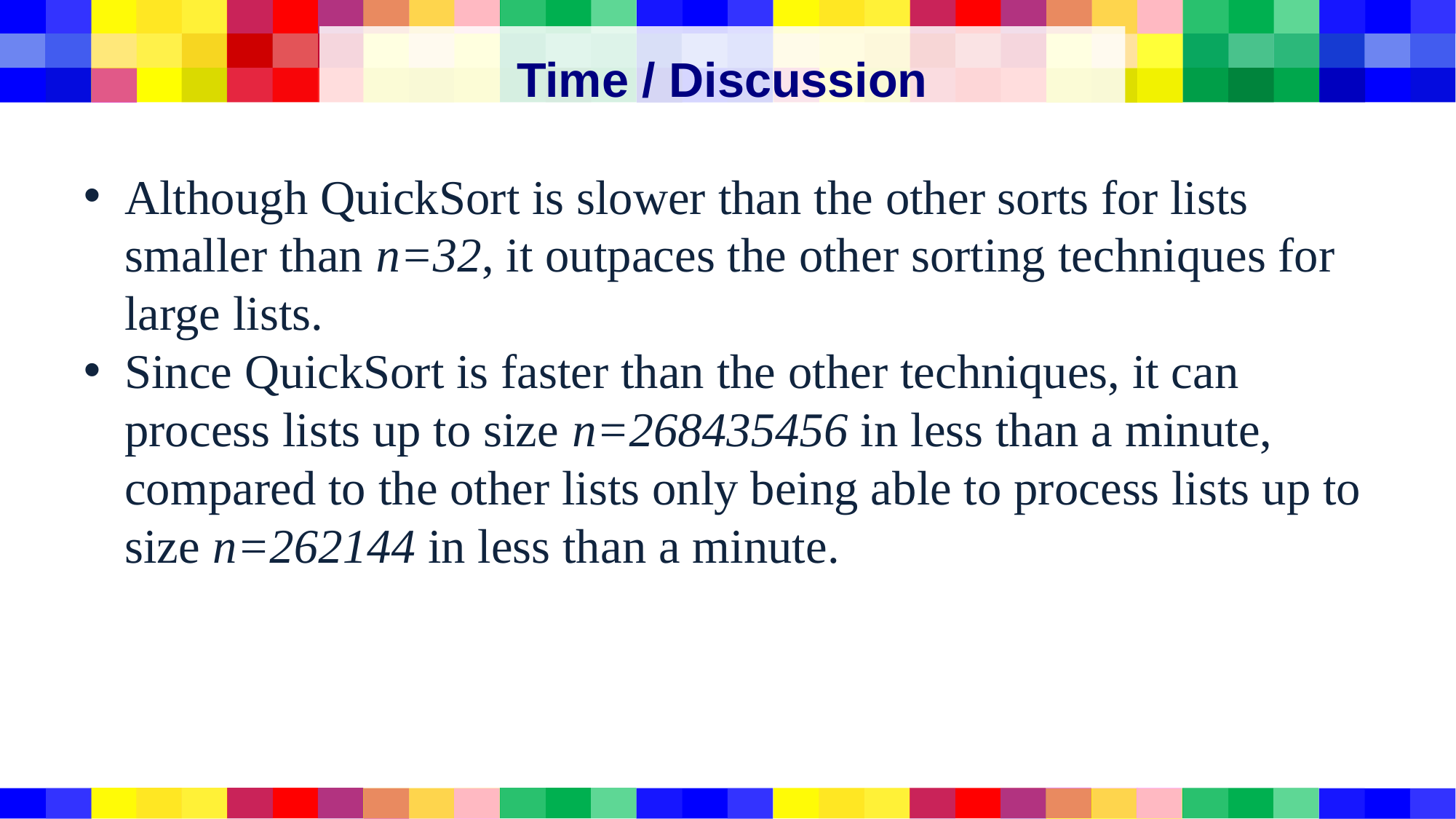

# Time / Discussion
Although QuickSort is slower than the other sorts for lists smaller than n=32, it outpaces the other sorting techniques for large lists.
Since QuickSort is faster than the other techniques, it can process lists up to size n=268435456 in less than a minute, compared to the other lists only being able to process lists up to size n=262144 in less than a minute.